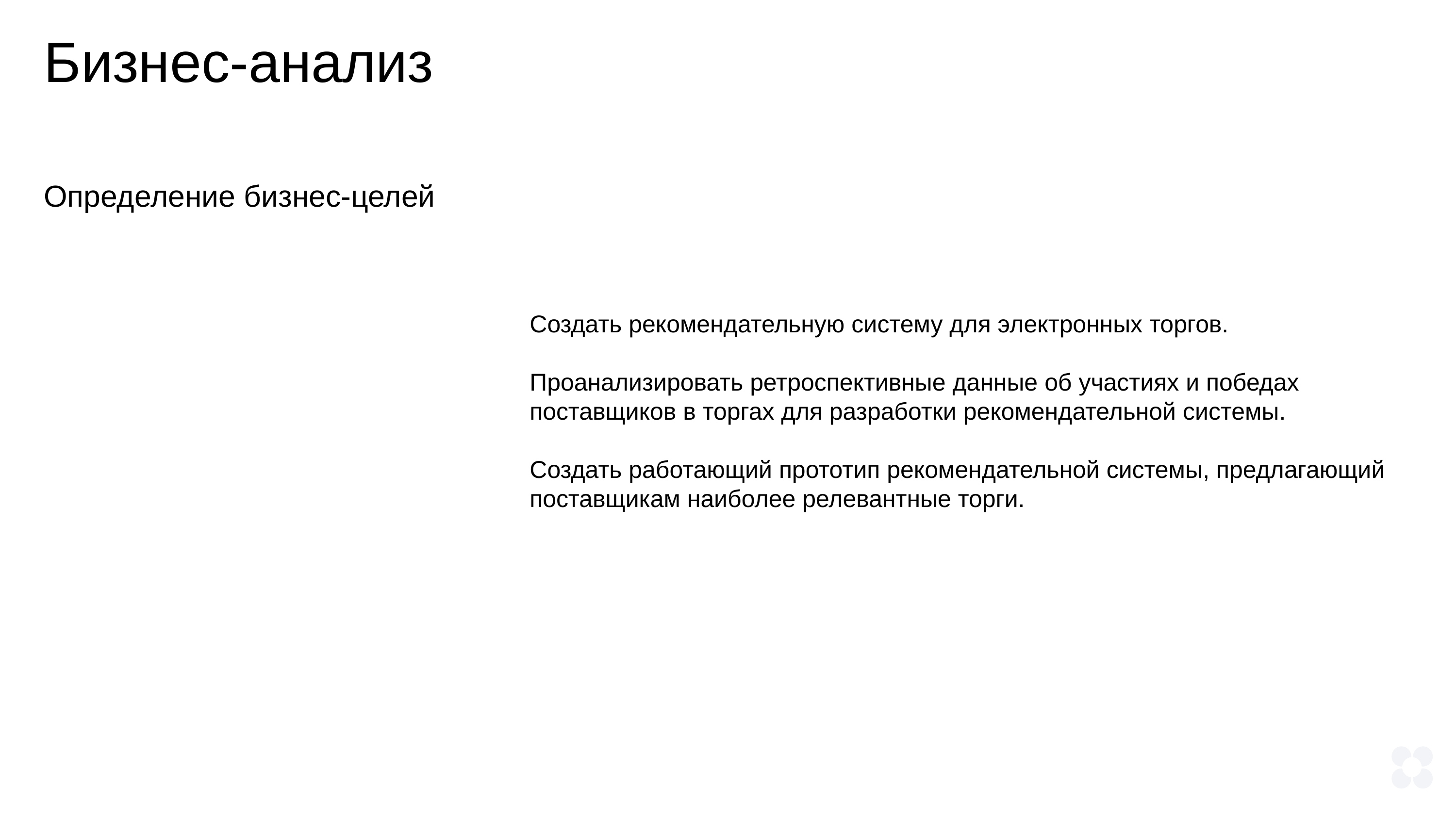

Бизнес-анализ
Определение бизнес-целей

Создать рекомендательную систему для электронных торгов.

Проанализировать ретроспективные данные об участиях и победах поставщиков в торгах для разработки рекомендательной системы.

Создать работающий прототип рекомендательной системы, предлагающий поставщикам наиболее релевантные торги.